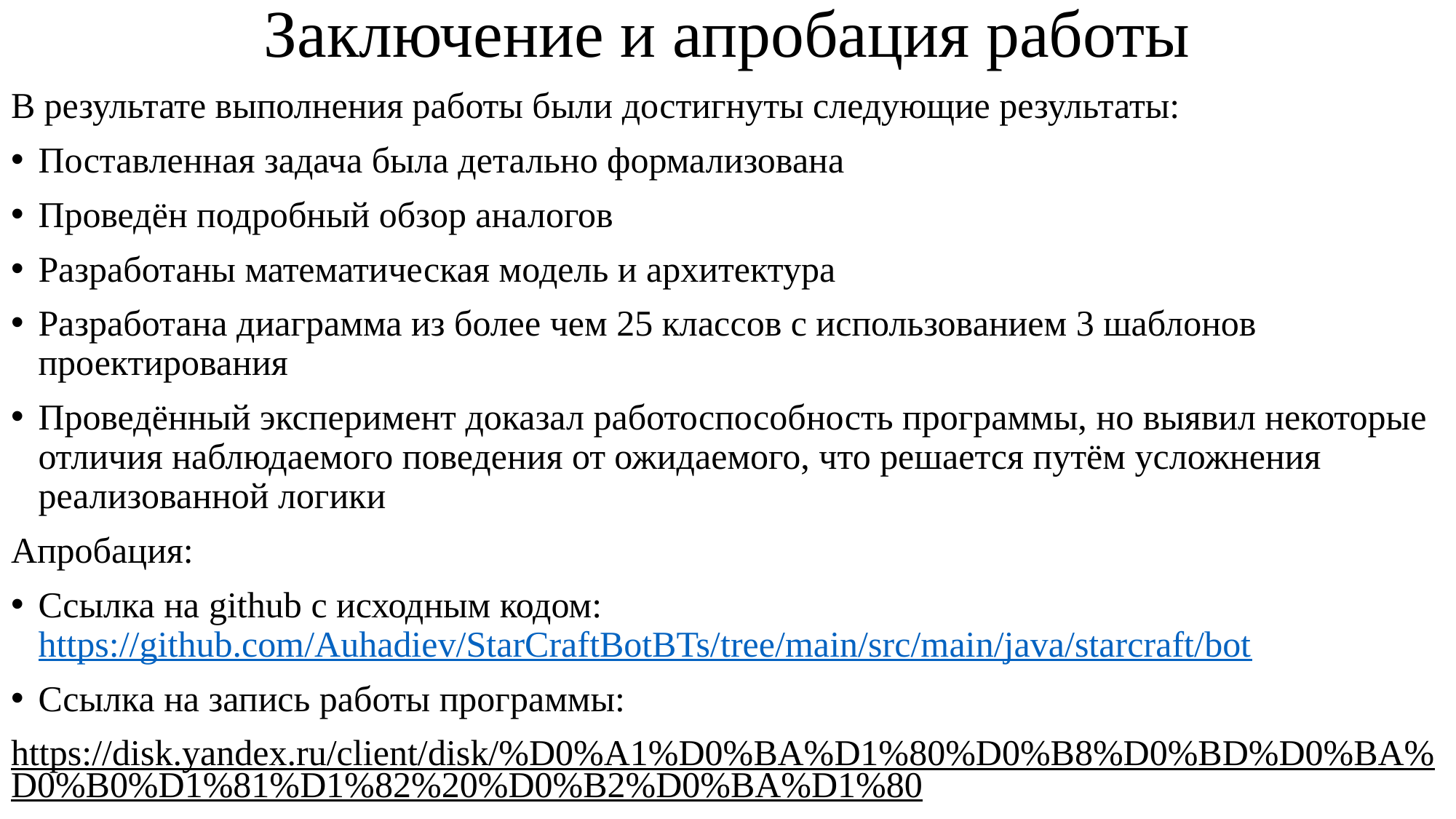

# Заключение и апробация работы
В результате выполнения работы были достигнуты следующие результаты:
Поставленная задача была детально формализована
Проведён подробный обзор аналогов
Разработаны математическая модель и архитектура
Разработана диаграмма из более чем 25 классов с использованием 3 шаблонов проектирования
Проведённый эксперимент доказал работоспособность программы, но выявил некоторые отличия наблюдаемого поведения от ожидаемого, что решается путём усложнения реализованной логики
Апробация:
Ссылка на github с исходным кодом: https://github.com/Auhadiev/StarCraftBotBTs/tree/main/src/main/java/starcraft/bot
Ссылка на запись работы программы:
https://disk.yandex.ru/client/disk/%D0%A1%D0%BA%D1%80%D0%B8%D0%BD%D0%BA%D0%B0%D1%81%D1%82%20%D0%B2%D0%BA%D1%80